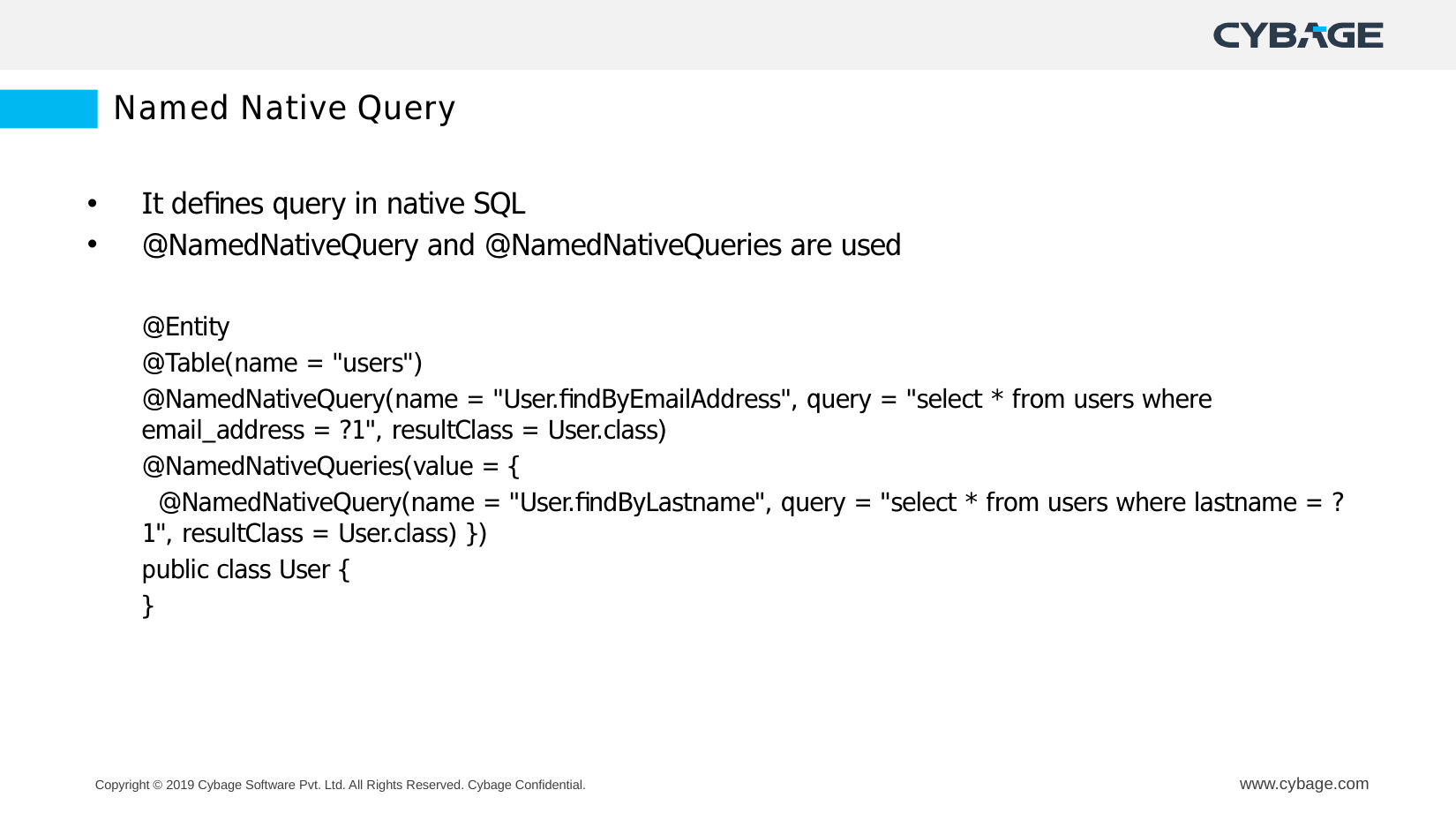

# Named Native Query
It defines query in native SQL
@NamedNativeQuery and @NamedNativeQueries are used

@Entity
@Table(name = "users")
@NamedNativeQuery(name = "User.findByEmailAddress", query = "select * from users where email_address = ?1", resultClass = User.class)
@NamedNativeQueries(value = {
  @NamedNativeQuery(name = "User.findByLastname", query = "select * from users where lastname = ?1", resultClass = User.class) })
public class User {
}